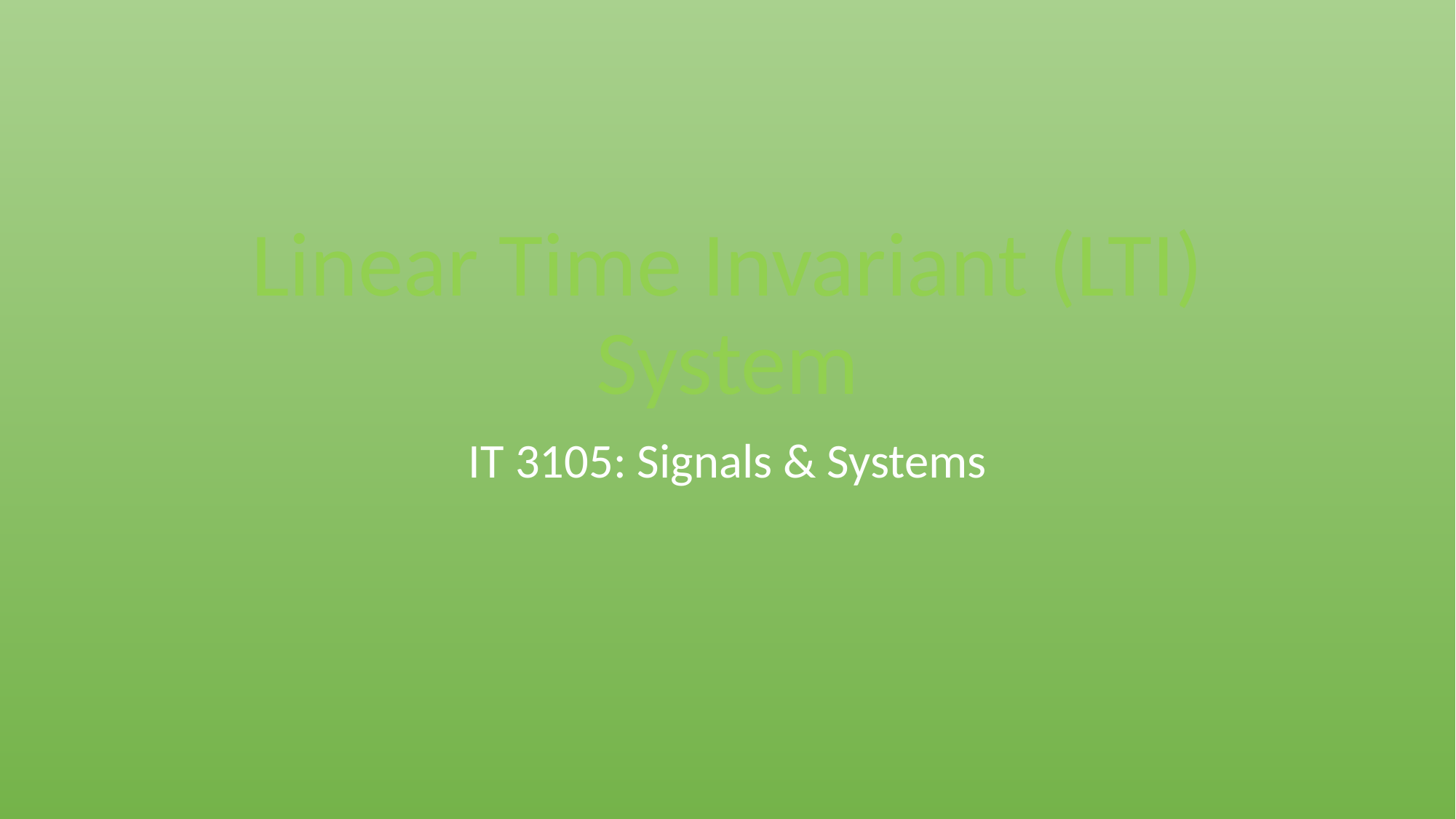

# Linear Time Invariant (LTI) System
IT 3105: Signals & Systems